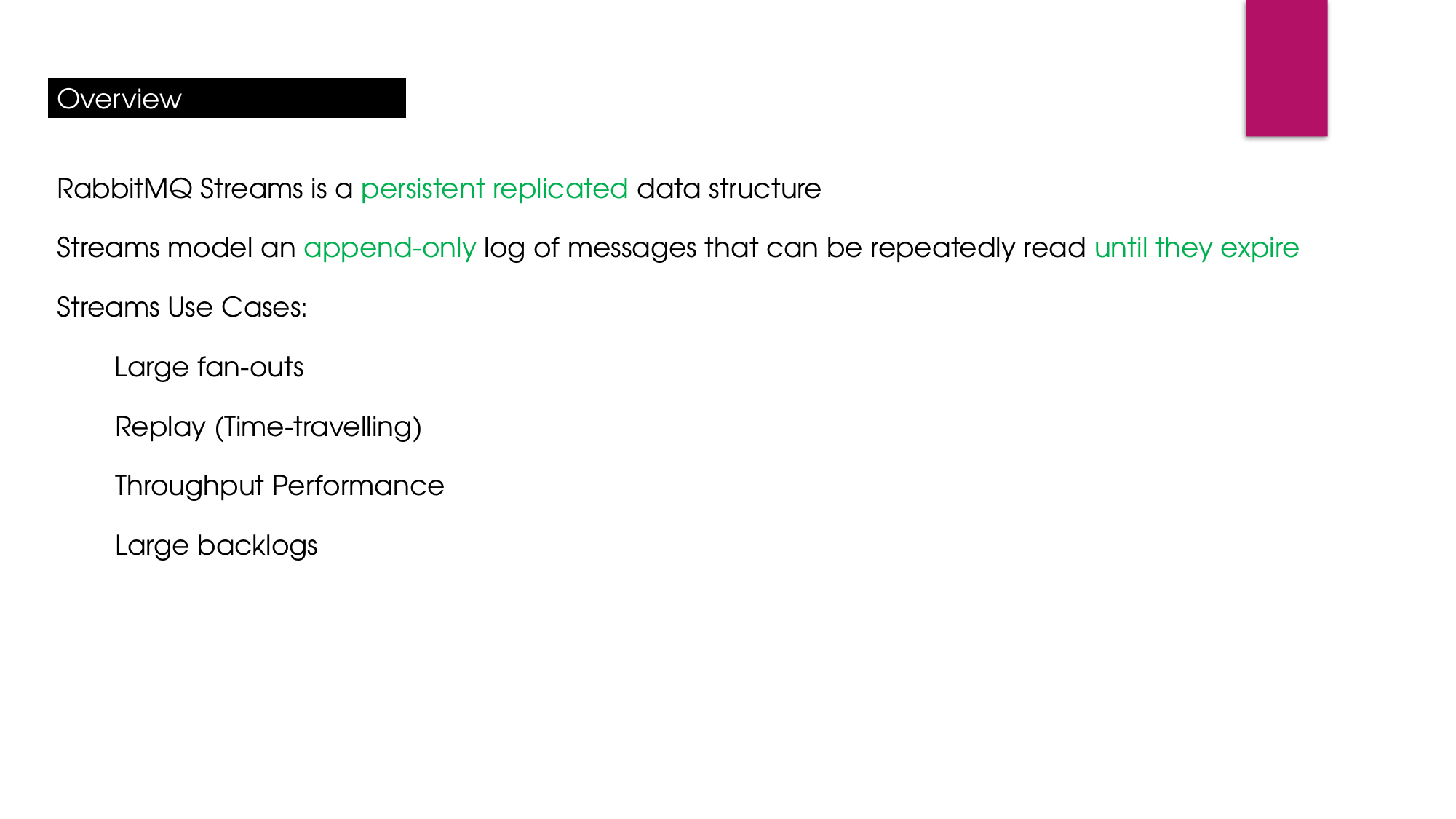

Overview
RabbitMQ Streams is a persistent replicated data structure
Streams model an append-only log of messages that can be repeatedly read until they expire
Streams Use Cases:
Large fan-outs
Replay (Time-travelling)
Throughput Performance
Large backlogs